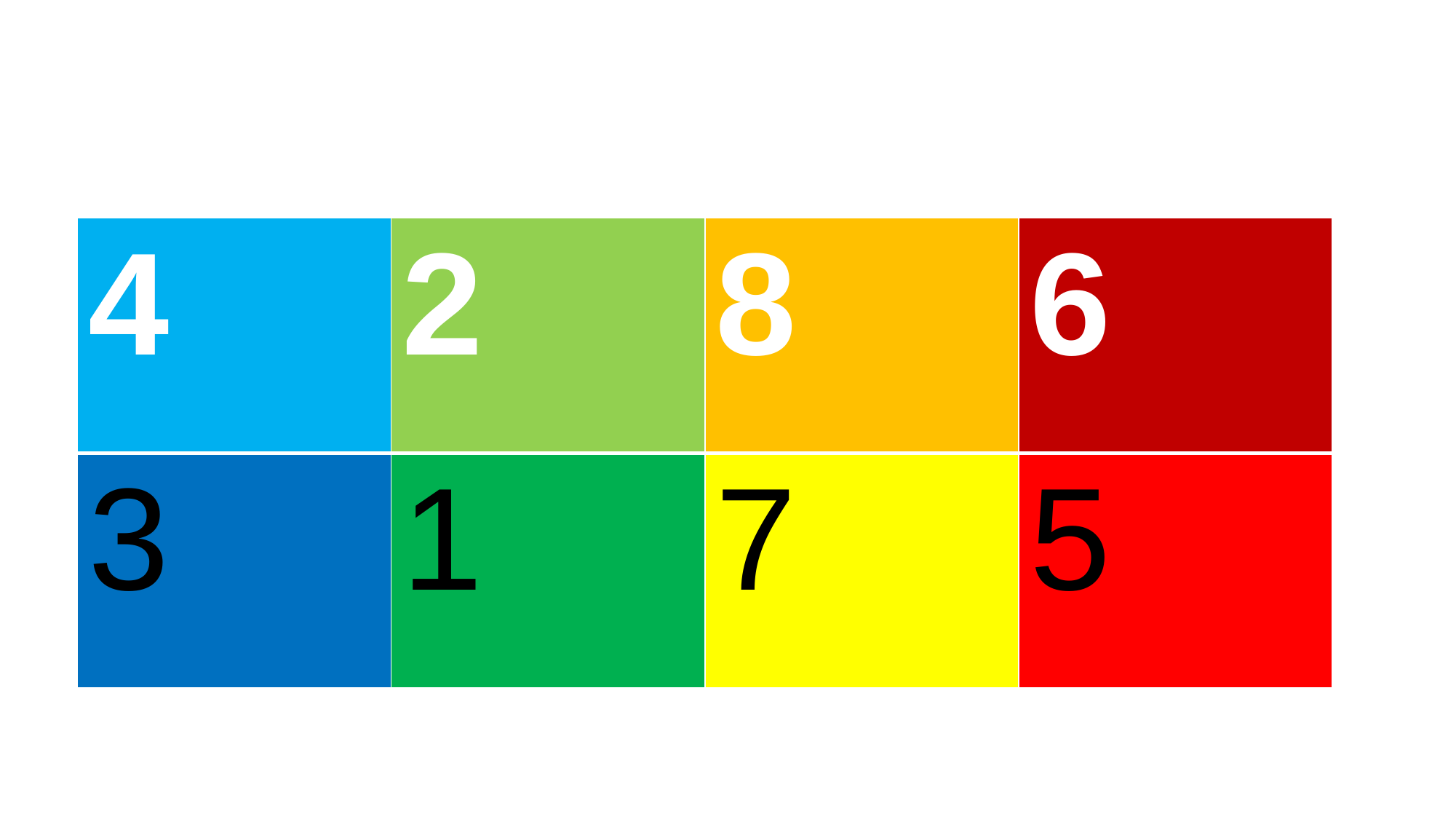

#
| 4 | 2 | 8 | 6 |
| --- | --- | --- | --- |
| 3 | 1 | 7 | 5 |